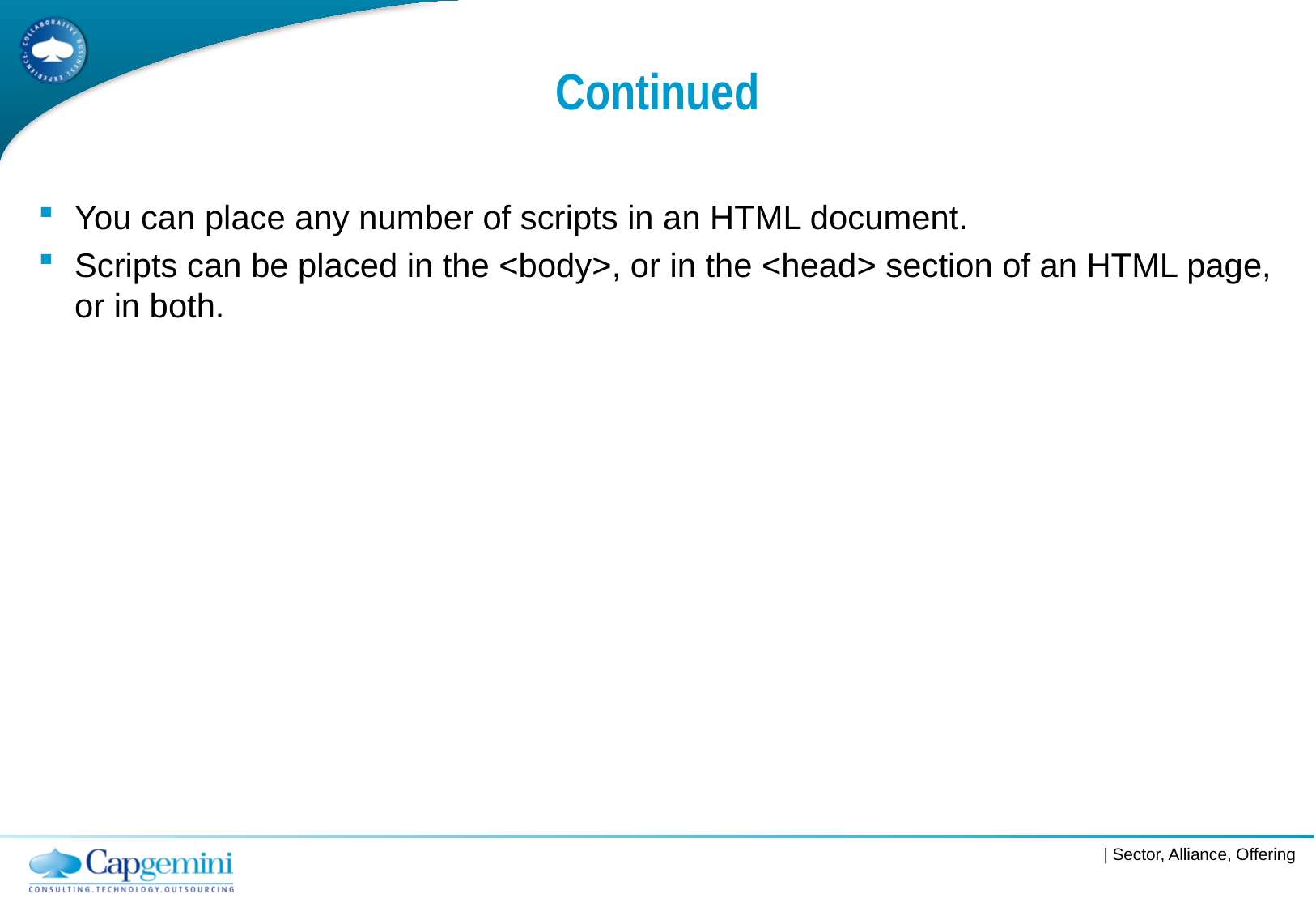

# Continued
You can place any number of scripts in an HTML document.
Scripts can be placed in the <body>, or in the <head> section of an HTML page, or in both.